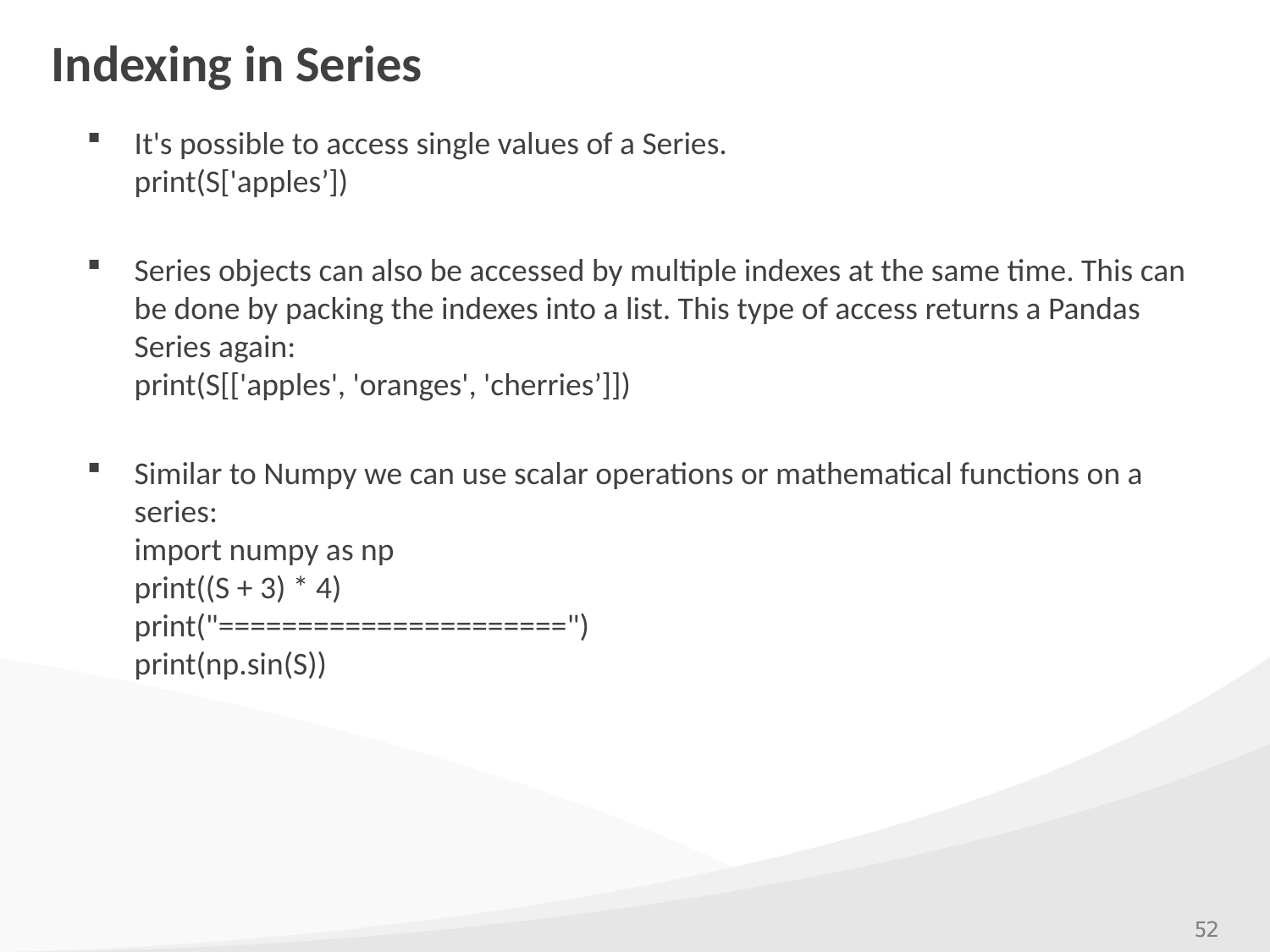

# Indexing in Series
It's possible to access single values of a Series.
print(S['apples’])

Series objects can also be accessed by multiple indexes at the same time. This can be done by packing the indexes into a list. This type of access returns a Pandas Series again:
print(S[['apples', 'oranges', 'cherries’]])

Similar to Numpy we can use scalar operations or mathematical functions on a series:
import numpy as np
print((S + 3) * 4)
print("======================")
print(np.sin(S))